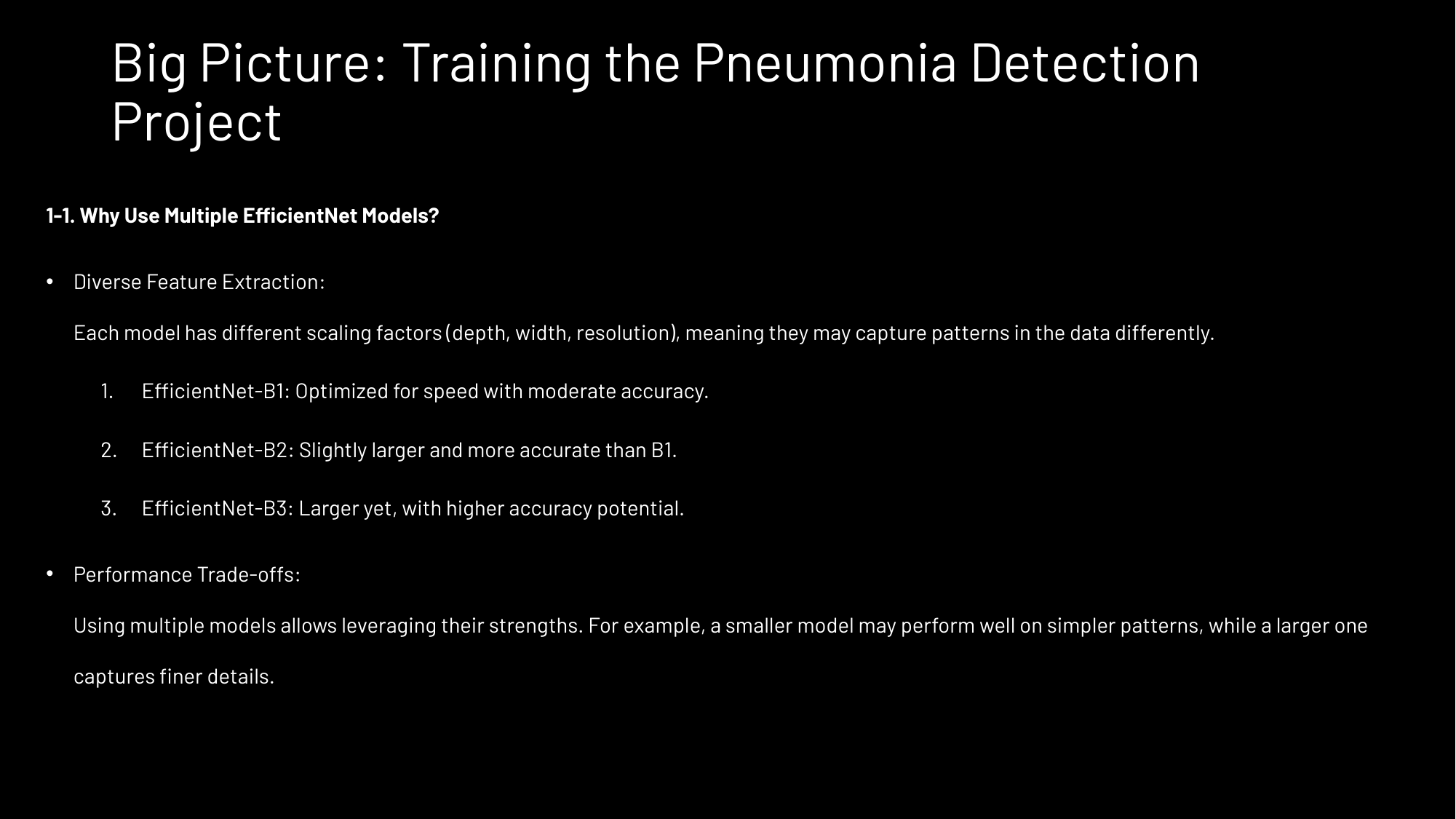

# Big Picture: Training the Pneumonia Detection Project
1-1. Why Use Multiple EfficientNet Models?
Diverse Feature Extraction:
Each model has different scaling factors (depth, width, resolution), meaning they may capture patterns in the data differently.
EfficientNet-B1: Optimized for speed with moderate accuracy.
EfficientNet-B2: Slightly larger and more accurate than B1.
EfficientNet-B3: Larger yet, with higher accuracy potential.
Performance Trade-offs:
Using multiple models allows leveraging their strengths. For example, a smaller model may perform well on simpler patterns, while a larger one captures finer details.